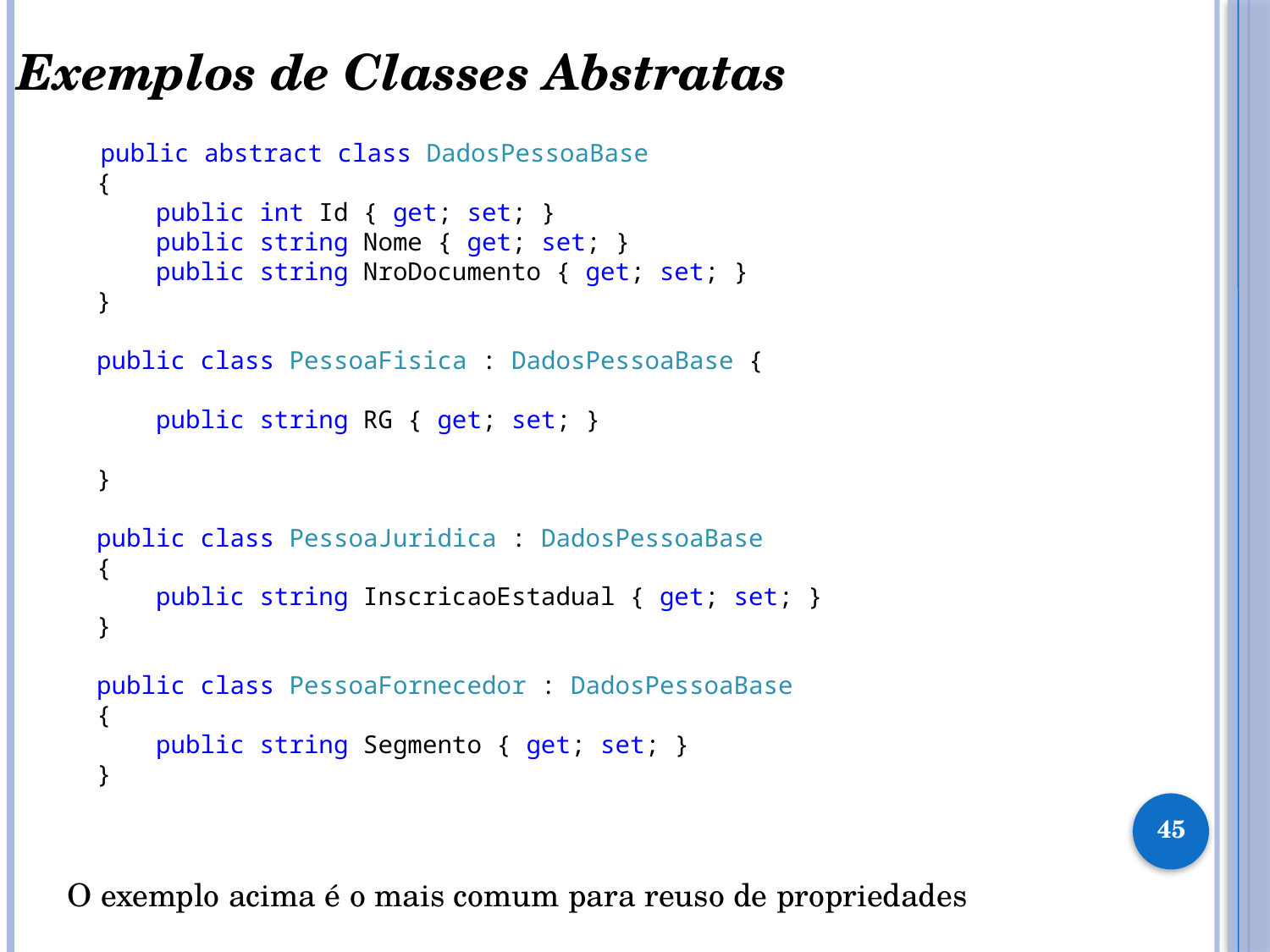

Exemplos de Classes Abstratas
         public abstract class DadosPessoaBase
    {
        public int Id { get; set; }
        public string Nome { get; set; }
        public string NroDocumento { get; set; }
    }

    public class PessoaFisica : DadosPessoaBase {

        public string RG { get; set; }

    }

    public class PessoaJuridica : DadosPessoaBase
    {
        public string InscricaoEstadual { get; set; }
    }

    public class PessoaFornecedor : DadosPessoaBase
    {
        public string Segmento { get; set; }
    }
45
O exemplo acima é o mais comum para reuso de propriedades